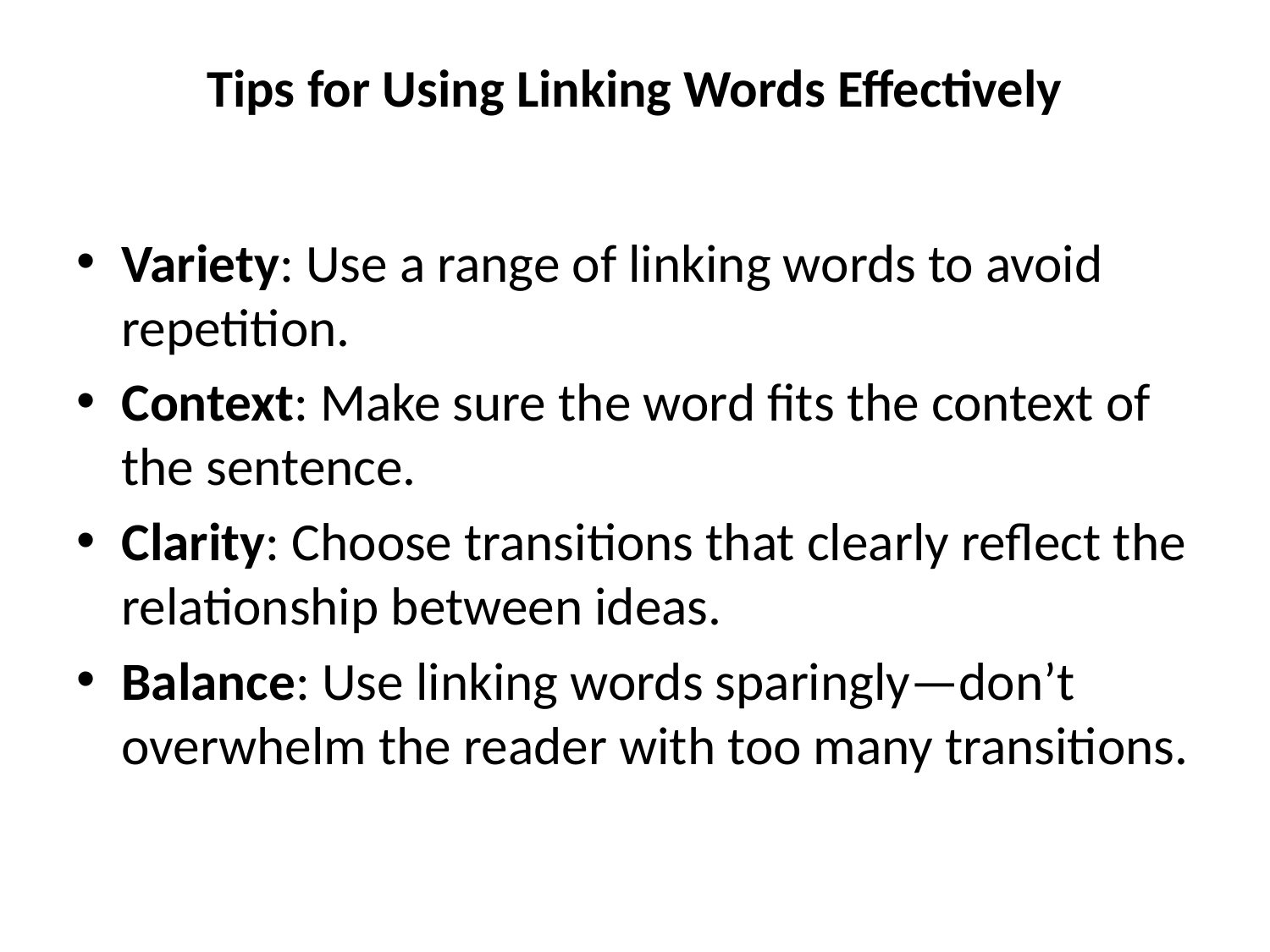

# Tips for Using Linking Words Effectively
Variety: Use a range of linking words to avoid repetition.
Context: Make sure the word fits the context of the sentence.
Clarity: Choose transitions that clearly reflect the relationship between ideas.
Balance: Use linking words sparingly—don’t overwhelm the reader with too many transitions.